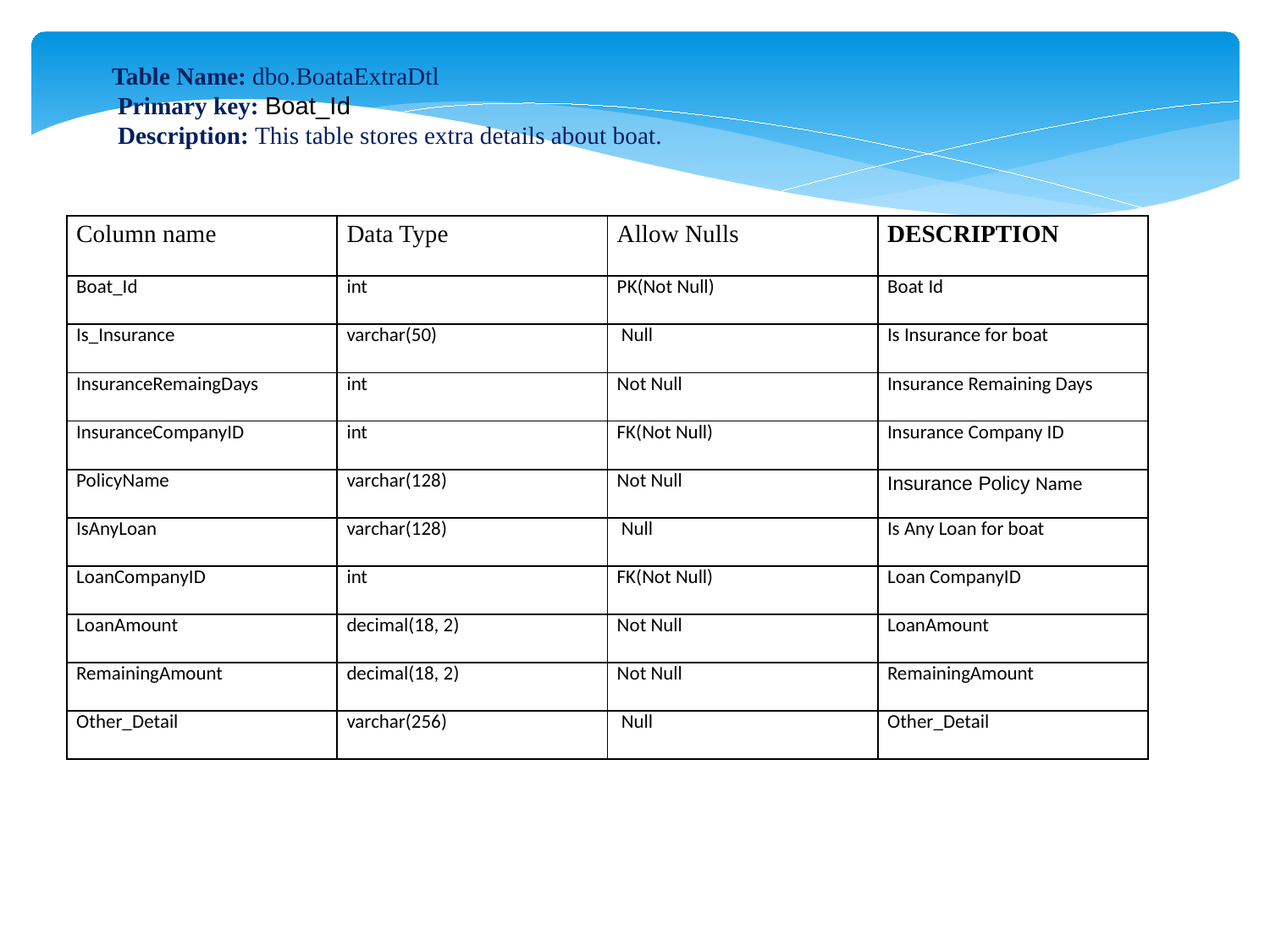

Table Name: dbo.BoataExtraDtl
 Primary key: Boat_Id
 Description: This table stores extra details about boat.
| Column name | Data Type | Allow Nulls | DESCRIPTION |
| --- | --- | --- | --- |
| Boat\_Id | int | PK(Not Null) | Boat Id |
| Is\_Insurance | varchar(50) | Null | Is Insurance for boat |
| InsuranceRemaingDays | int | Not Null | Insurance Remaining Days |
| InsuranceCompanyID | int | FK(Not Null) | Insurance Company ID |
| PolicyName | varchar(128) | Not Null | Insurance Policy Name |
| IsAnyLoan | varchar(128) | Null | Is Any Loan for boat |
| LoanCompanyID | int | FK(Not Null) | Loan CompanyID |
| LoanAmount | decimal(18, 2) | Not Null | LoanAmount |
| RemainingAmount | decimal(18, 2) | Not Null | RemainingAmount |
| Other\_Detail | varchar(256) | Null | Other\_Detail |